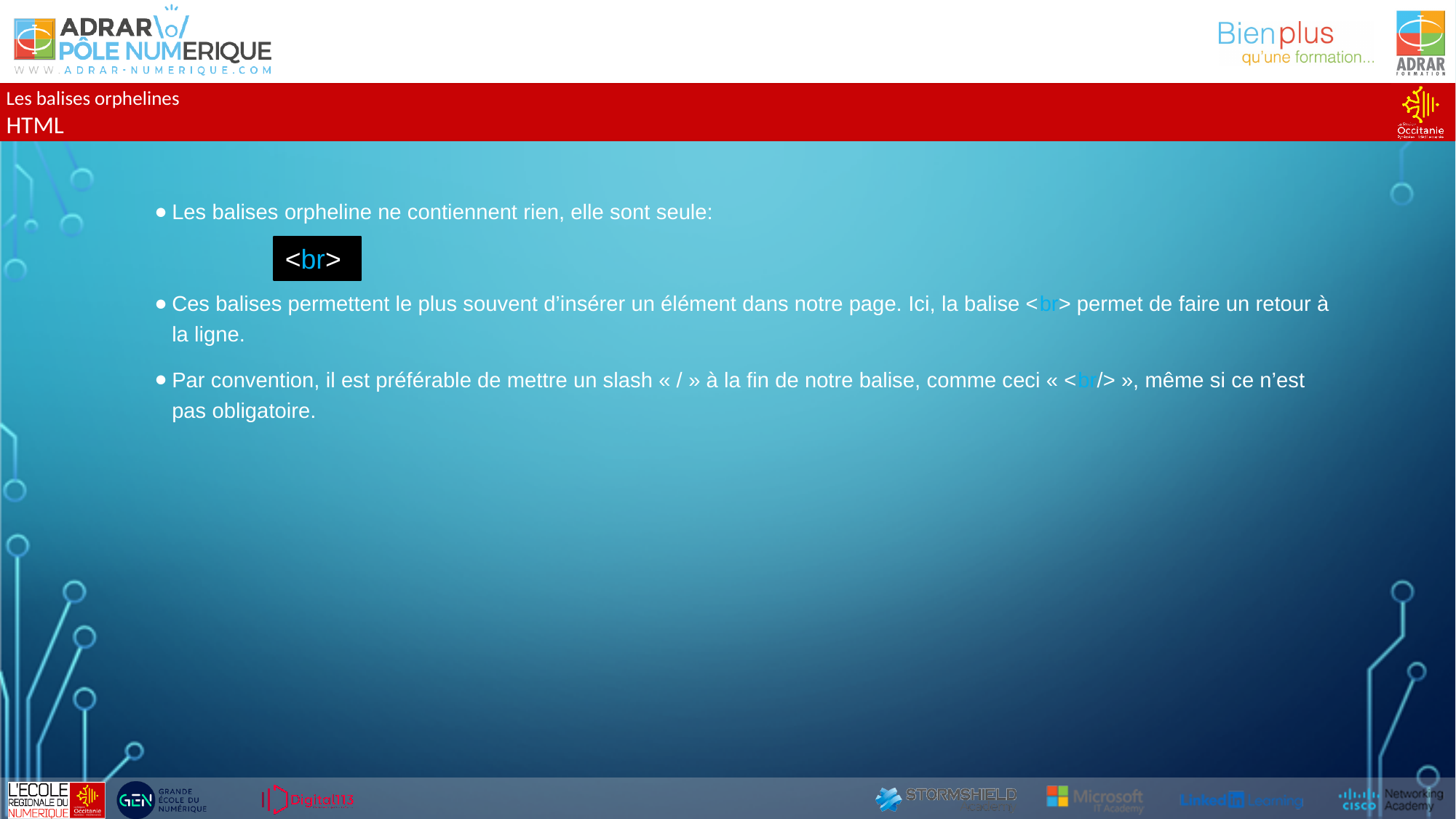

Les balises orphelines
HTML
Les balises orpheline ne contiennent rien, elle sont seule:

Ces balises permettent le plus souvent d’insérer un élément dans notre page. Ici, la balise <br> permet de faire un retour à la ligne.
Par convention, il est préférable de mettre un slash « / » à la fin de notre balise, comme ceci « <br/> », même si ce n’est pas obligatoire.
<br>